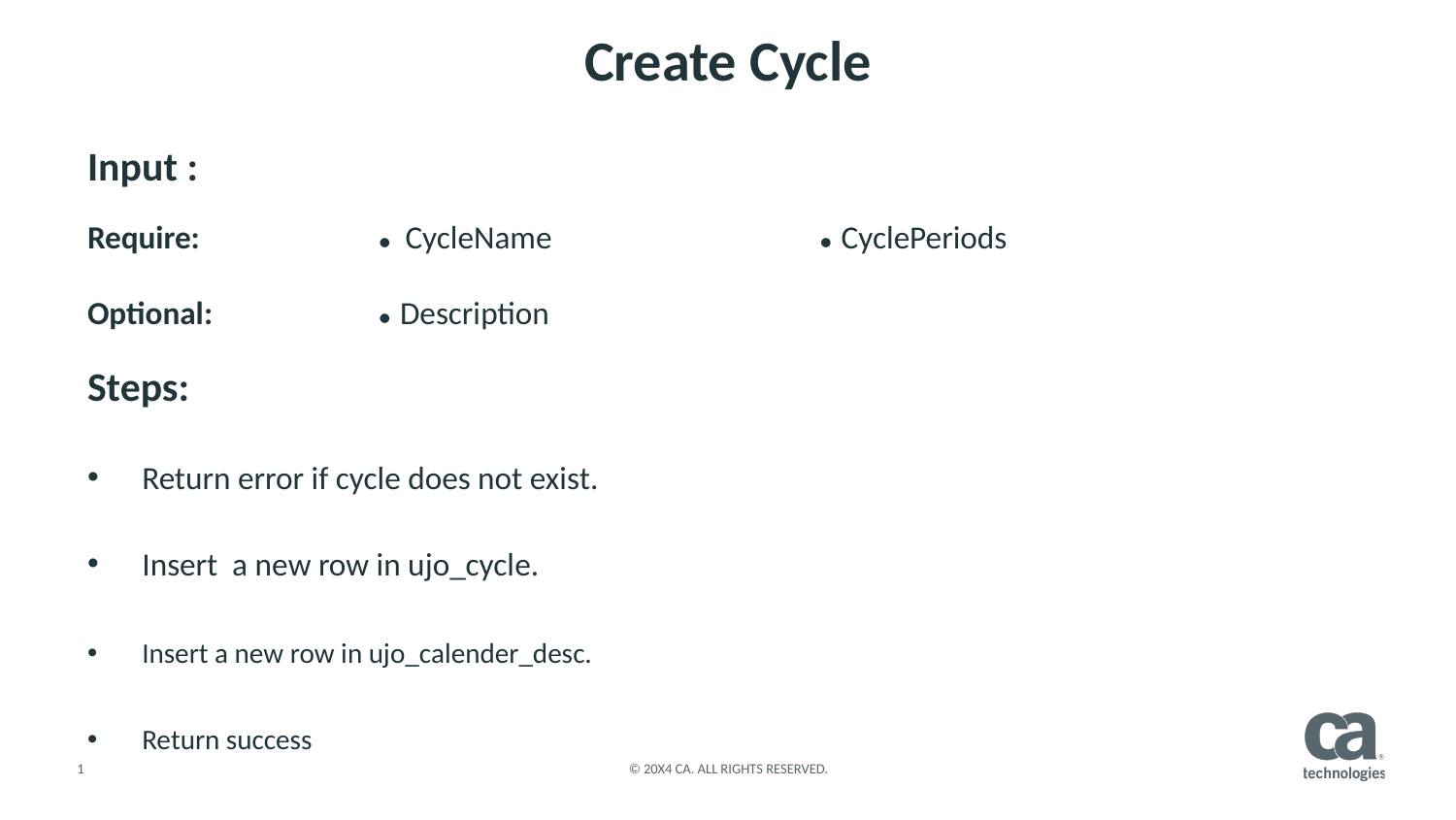

# Create Cycle
Input :
Require:		●  CycleName		 ●  CyclePeriods
Optional: 		●  Description
Steps:
Return error if cycle does not exist.
Insert  a new row in ujo_cycle.
Insert a new row in ujo_calender_desc.
Return success